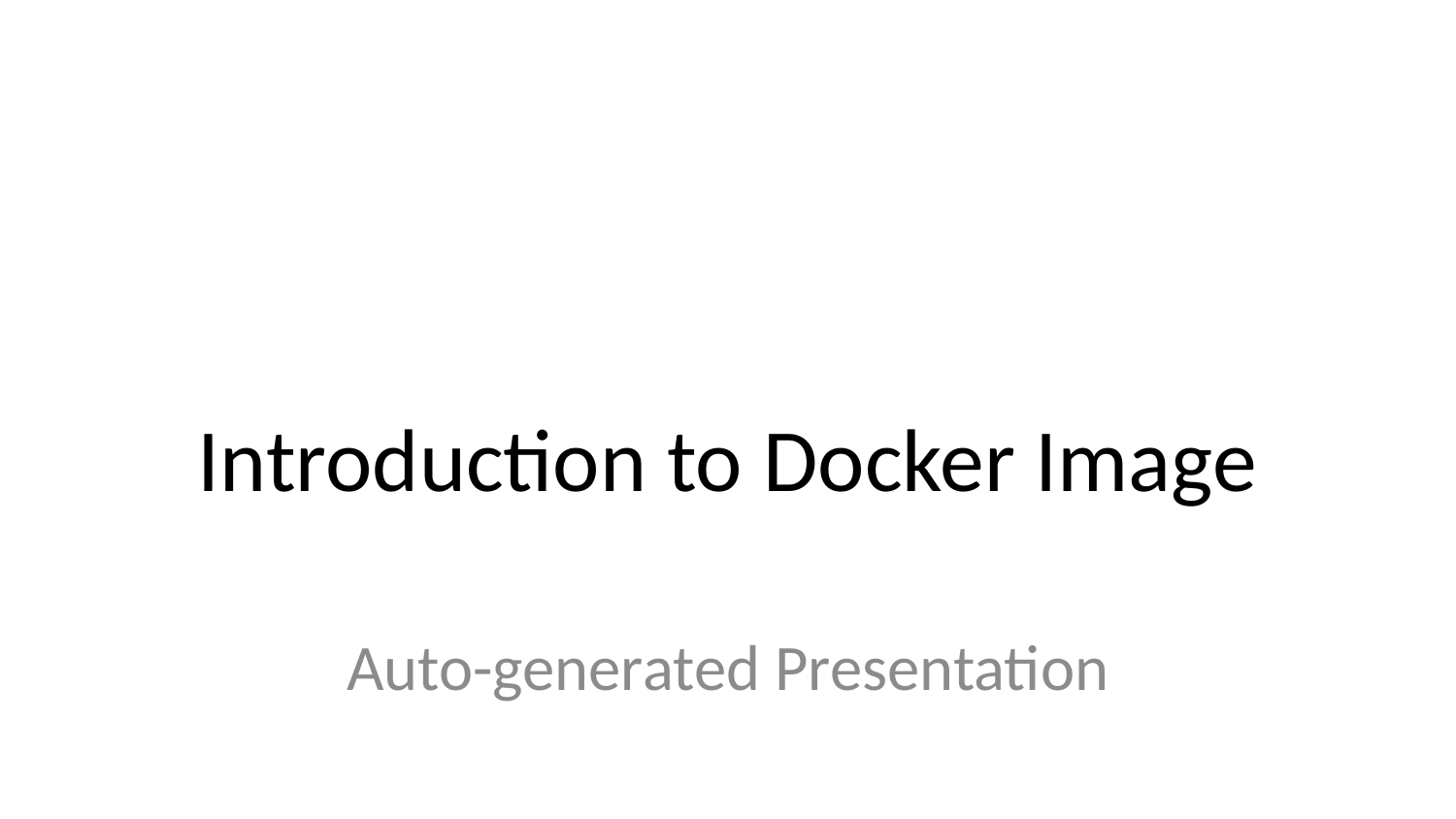

# Introduction to Docker Image
Auto-generated Presentation